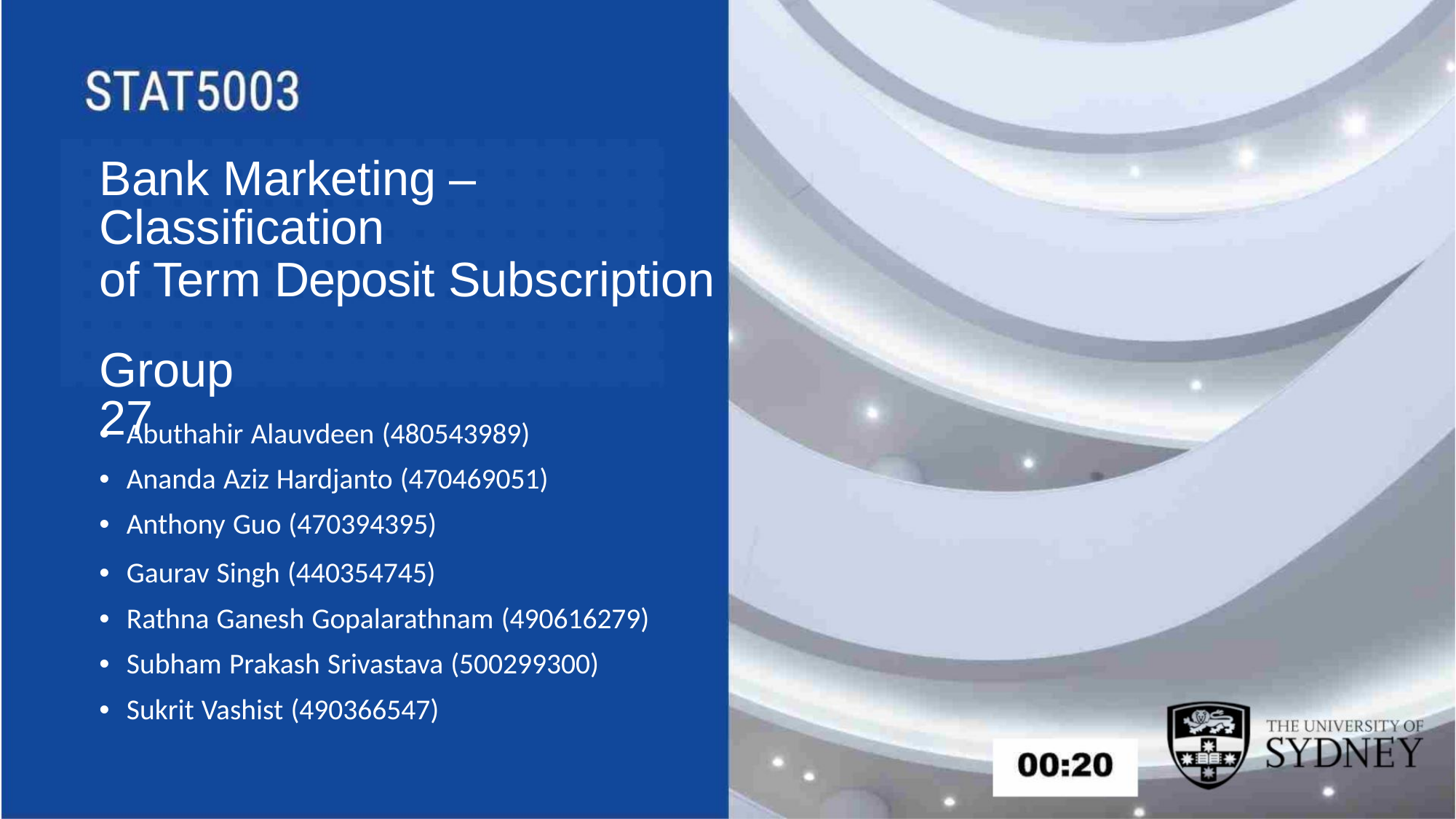

Bank Marketing – Classification
of Term Deposit Subscription
Group 27
• Abuthahir Alauvdeen (480543989)
• Ananda Aziz Hardjanto (470469051)
• Anthony Guo (470394395)
• Gaurav Singh (440354745)
• Rathna Ganesh Gopalarathnam (490616279)
• Subham Prakash Srivastava (500299300)
• Sukrit Vashist (490366547)